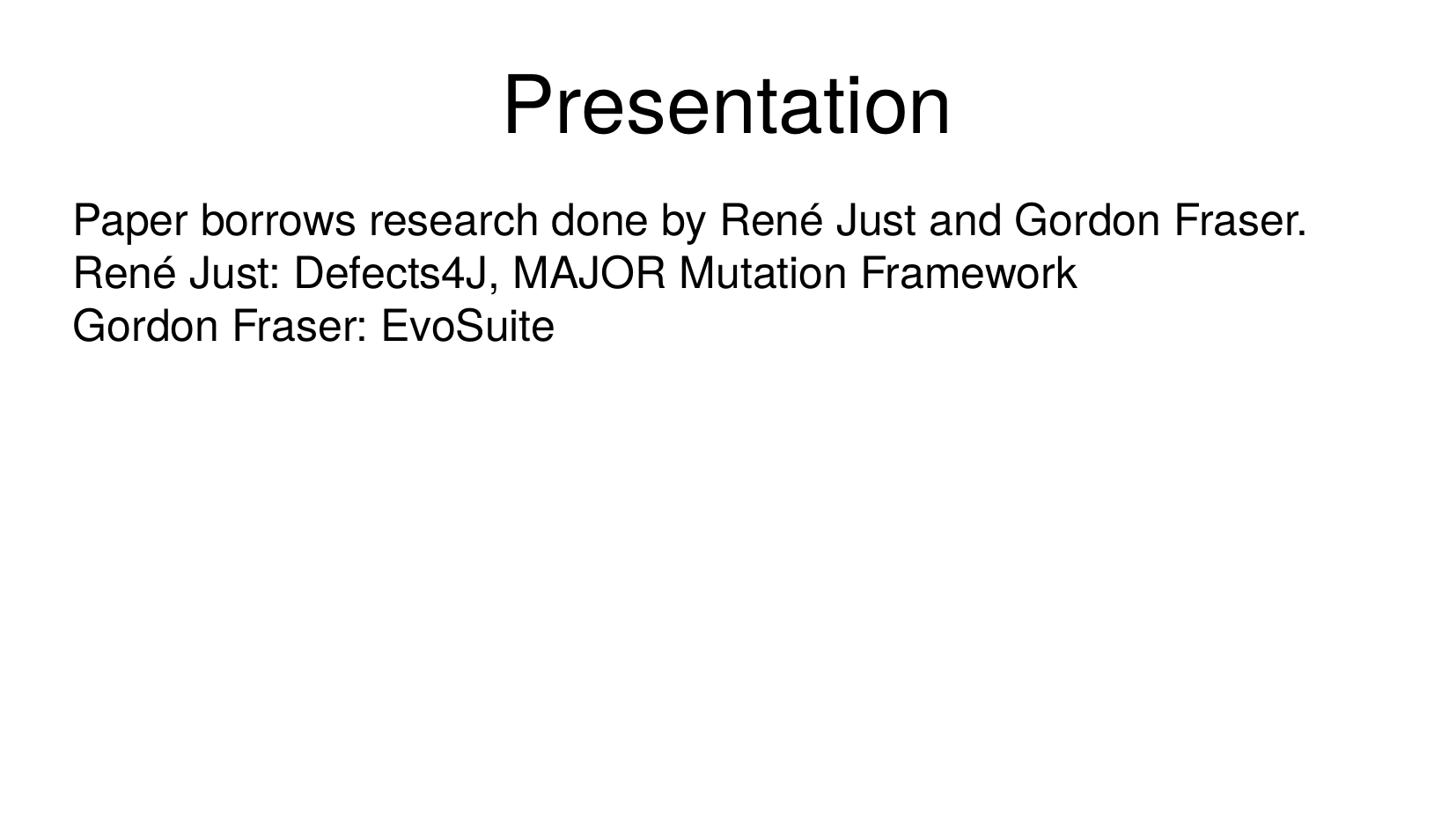

Presentation
Paper borrows research done by René Just and Gordon Fraser.
René Just: Defects4J, MAJOR Mutation Framework
Gordon Fraser: EvoSuite